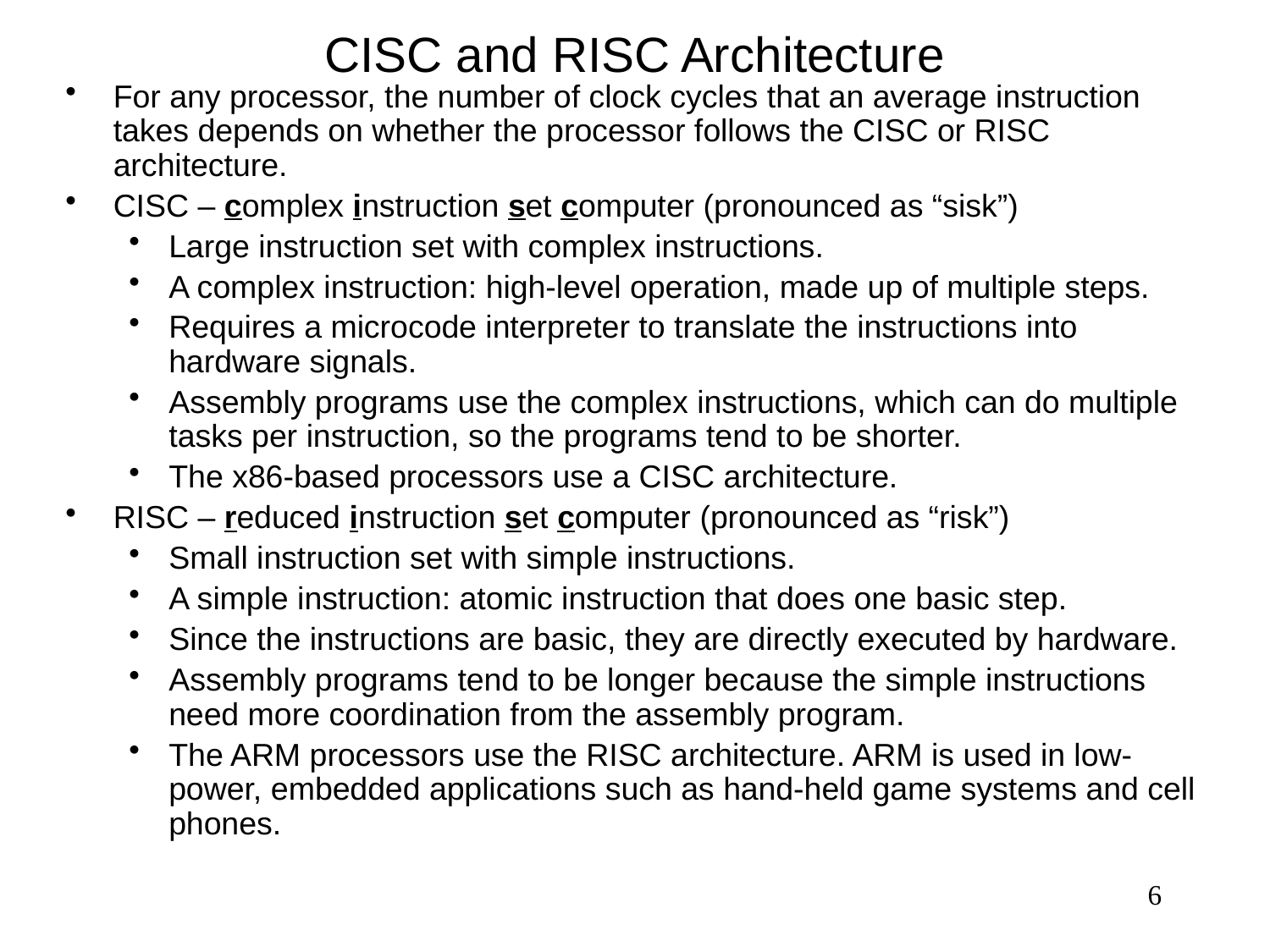

# CISC and RISC Architecture
For any processor, the number of clock cycles that an average instruction takes depends on whether the processor follows the CISC or RISC architecture.
CISC – complex instruction set computer (pronounced as “sisk”)
Large instruction set with complex instructions.
A complex instruction: high-level operation, made up of multiple steps.
Requires a microcode interpreter to translate the instructions into hardware signals.
Assembly programs use the complex instructions, which can do multiple tasks per instruction, so the programs tend to be shorter.
The x86-based processors use a CISC architecture.
RISC – reduced instruction set computer (pronounced as “risk”)
Small instruction set with simple instructions.
A simple instruction: atomic instruction that does one basic step.
Since the instructions are basic, they are directly executed by hardware.
Assembly programs tend to be longer because the simple instructions need more coordination from the assembly program.
The ARM processors use the RISC architecture. ARM is used in low-power, embedded applications such as hand-held game systems and cell phones.
6